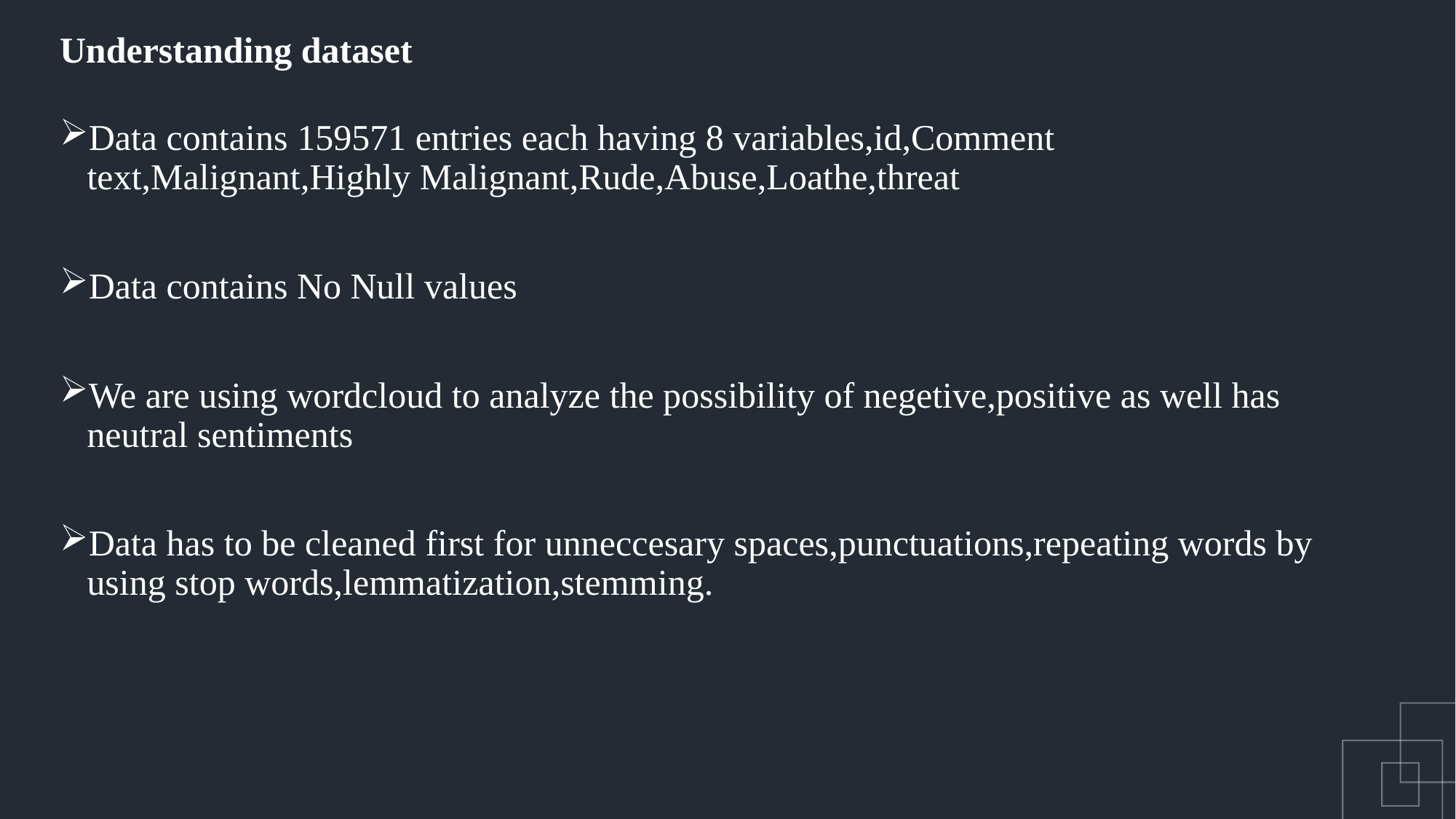

Understanding dataset
Data contains 159571 entries each having 8 variables,id,Comment text,Malignant,Highly Malignant,Rude,Abuse,Loathe,threat

Data contains No Null values

We are using wordcloud to analyze the possibility of negetive,positive as well has neutral sentiments

Data has to be cleaned first for unneccesary spaces,punctuations,repeating words by using stop words,lemmatization,stemming.